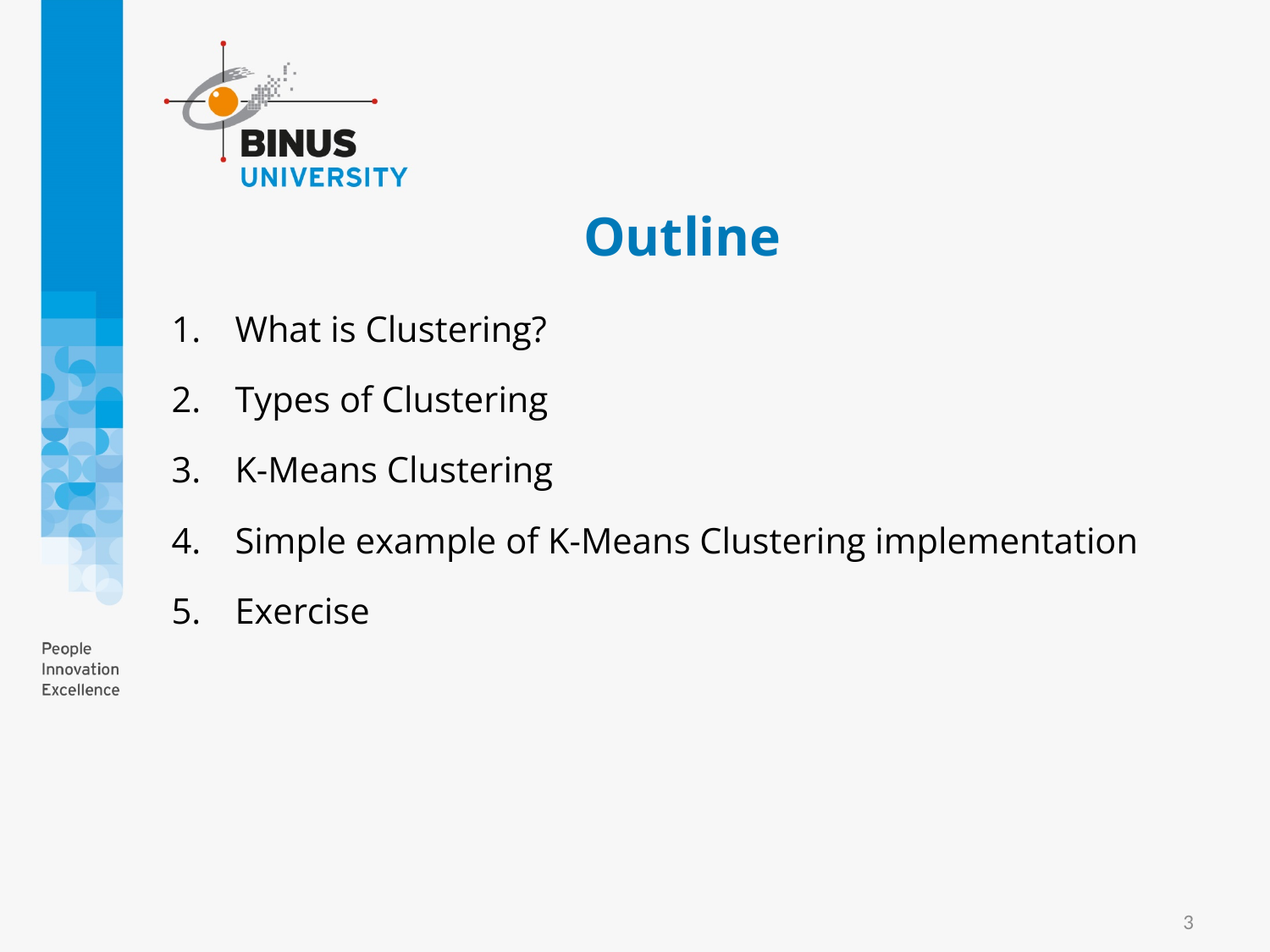

# Outline
What is Clustering?
Types of Clustering
K-Means Clustering
Simple example of K-Means Clustering implementation
Exercise

3